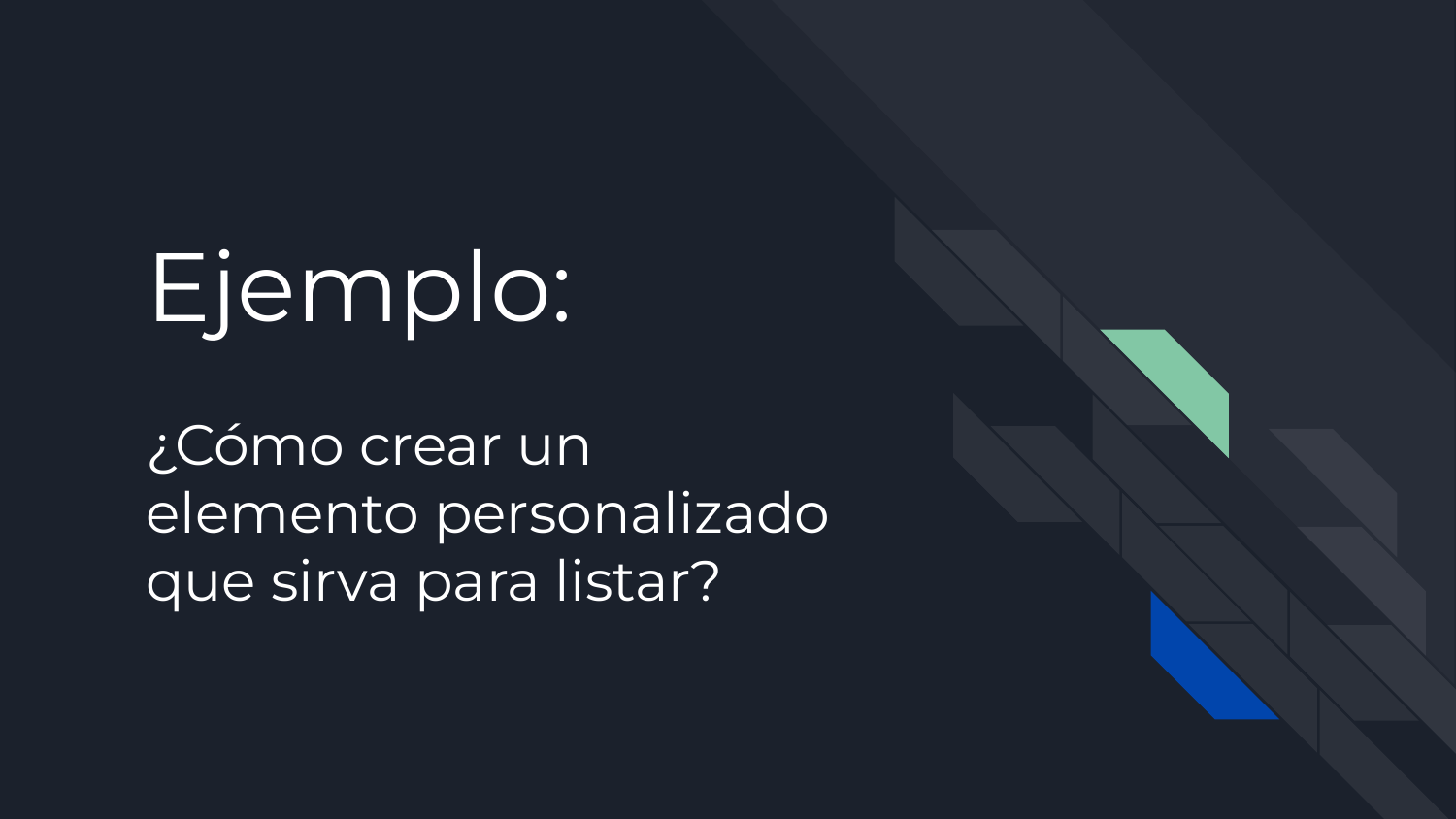

# Ejemplo:

¿Cómo crear un elemento personalizado que sirva para listar?